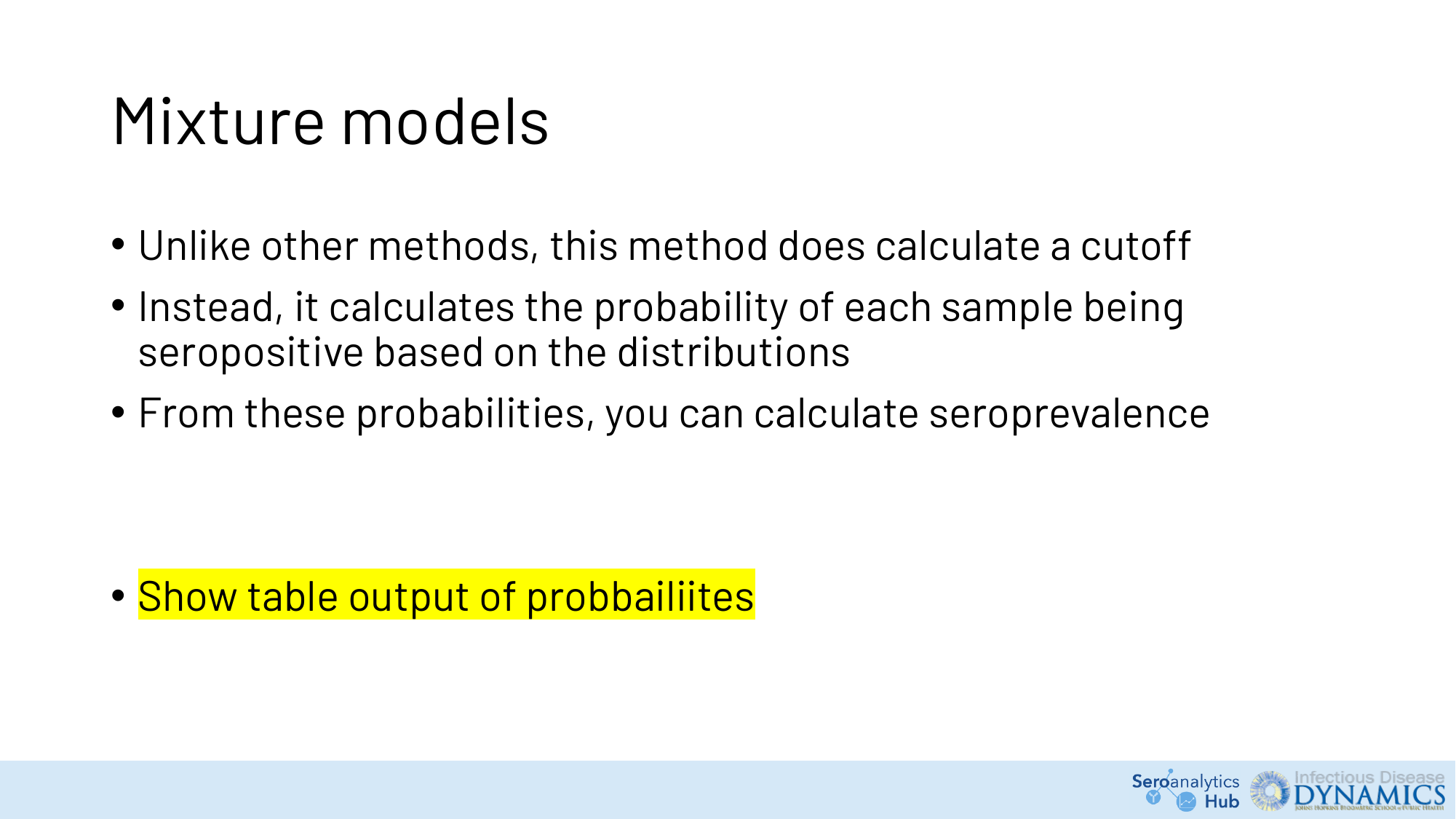

# Mixture models
Unlike other methods, this method does calculate a cutoff
Instead, it calculates the probability of each sample being seropositive based on the distributions
From these probabilities, you can calculate seroprevalence

Show table output of probbailiites